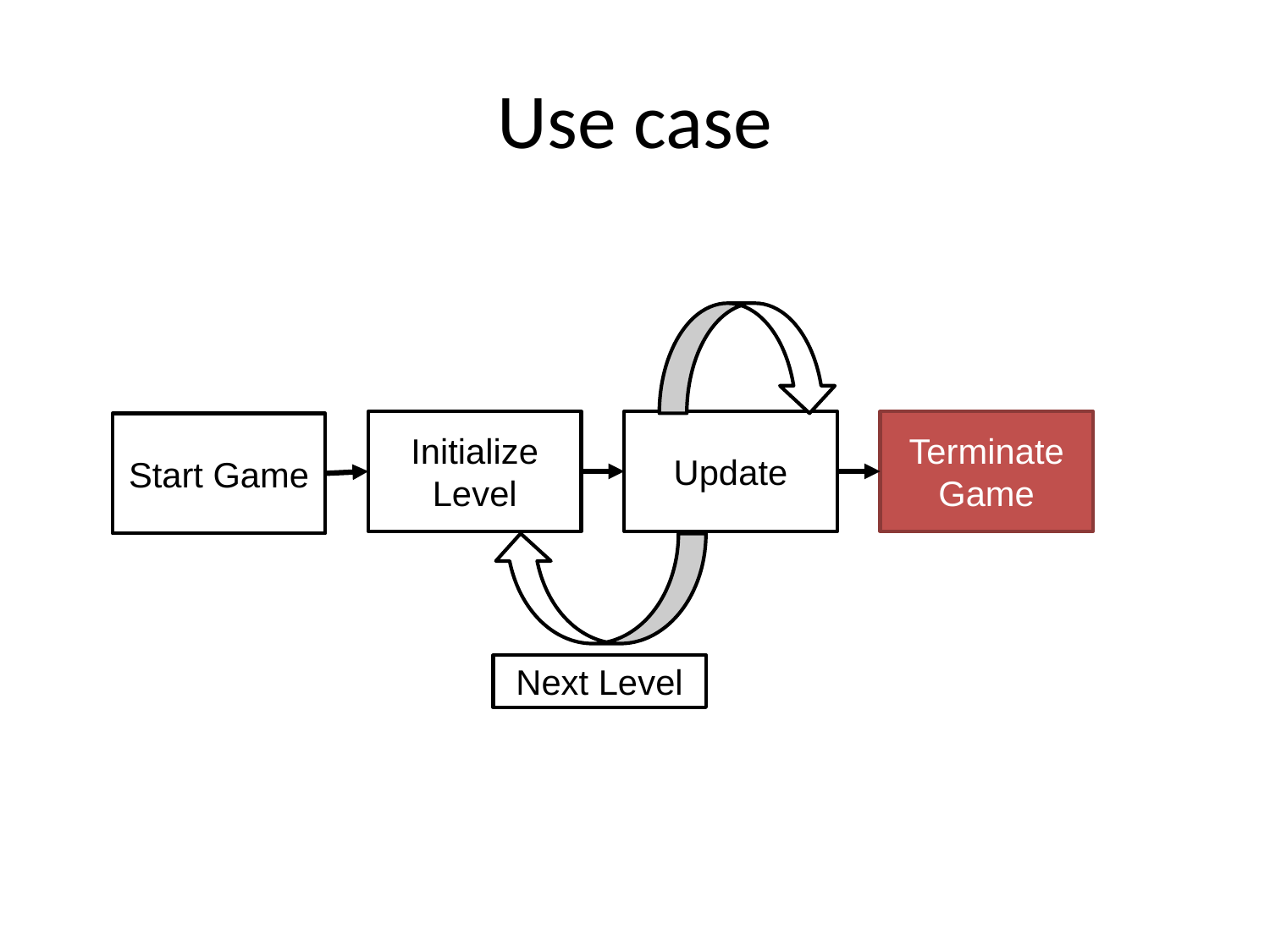

# Use case

Terminate Game
Initialize Level
Update
Start Game

Next Level